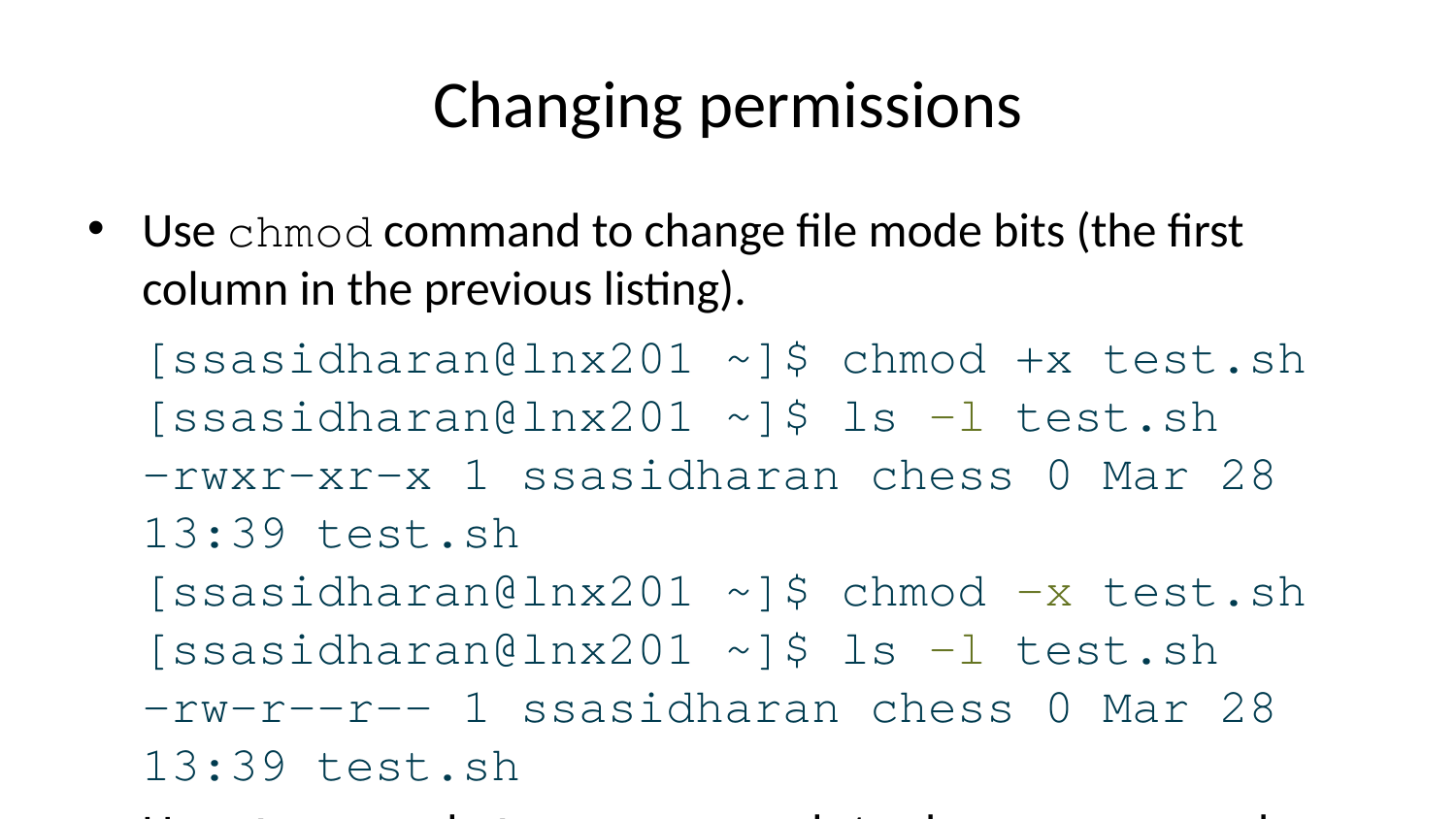

# Changing permissions
Use chmod command to change file mode bits (the first column in the previous listing).
[ssasidharan@lnx201 ~]$ chmod +x test.sh
[ssasidharan@lnx201 ~]$ ls -l test.sh
-rwxr-xr-x 1 ssasidharan chess 0 Mar 28 13:39 test.sh
[ssasidharan@lnx201 ~]$ chmod -x test.sh
[ssasidharan@lnx201 ~]$ ls -l test.sh
-rw-r--r-- 1 ssasidharan chess 0 Mar 28 13:39 test.sh
Use chown and chgrp commands to change owner and group (the third and fourth columns in the previous listing).
Probably not immediately useful; just know that they exist.